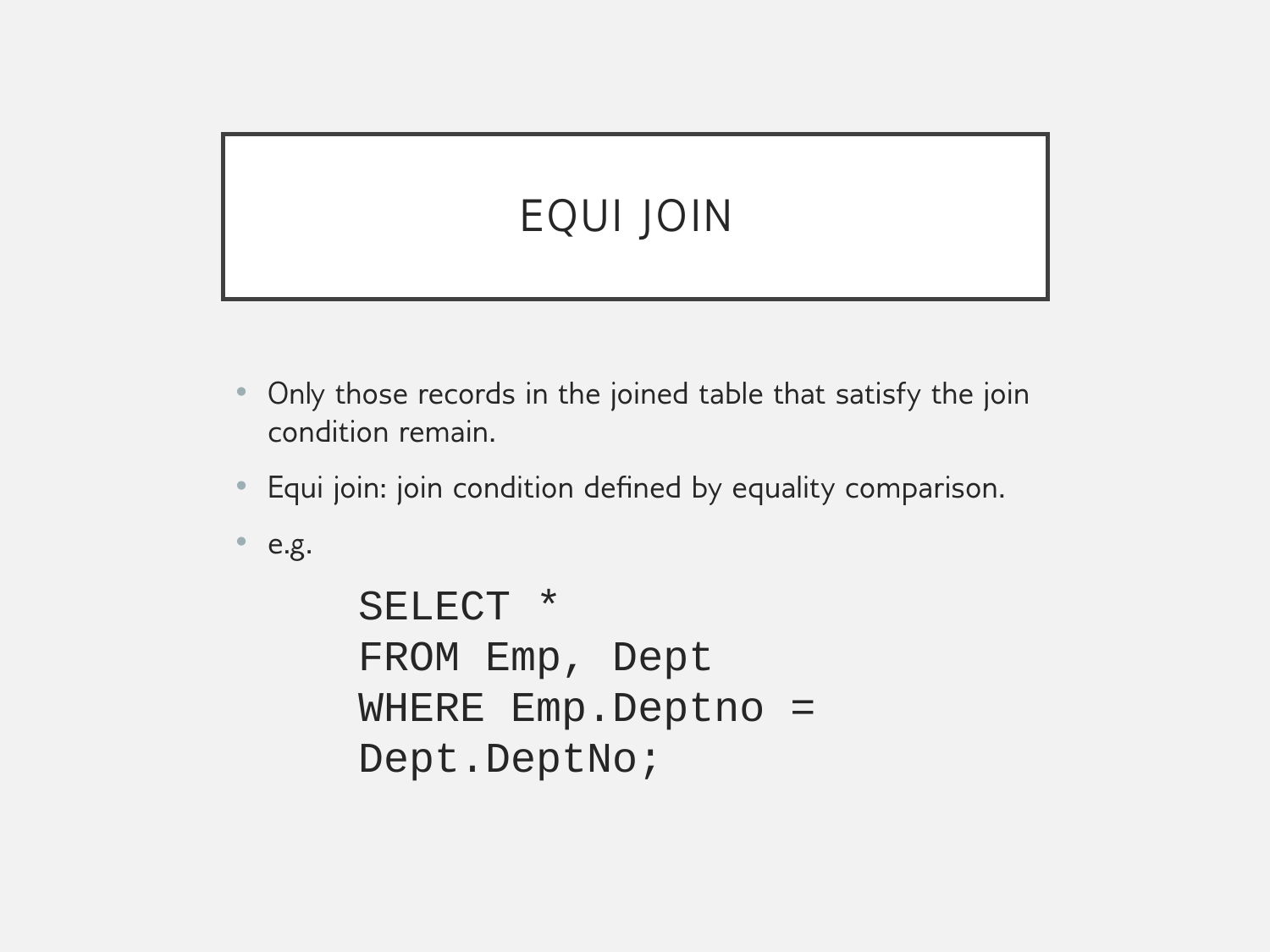

# Equi join
Only those records in the joined table that satisfy the join condition remain.
Equi join: join condition defined by equality comparison.
e.g.
SELECT *
FROM Emp, Dept
WHERE Emp.Deptno = Dept.DeptNo;